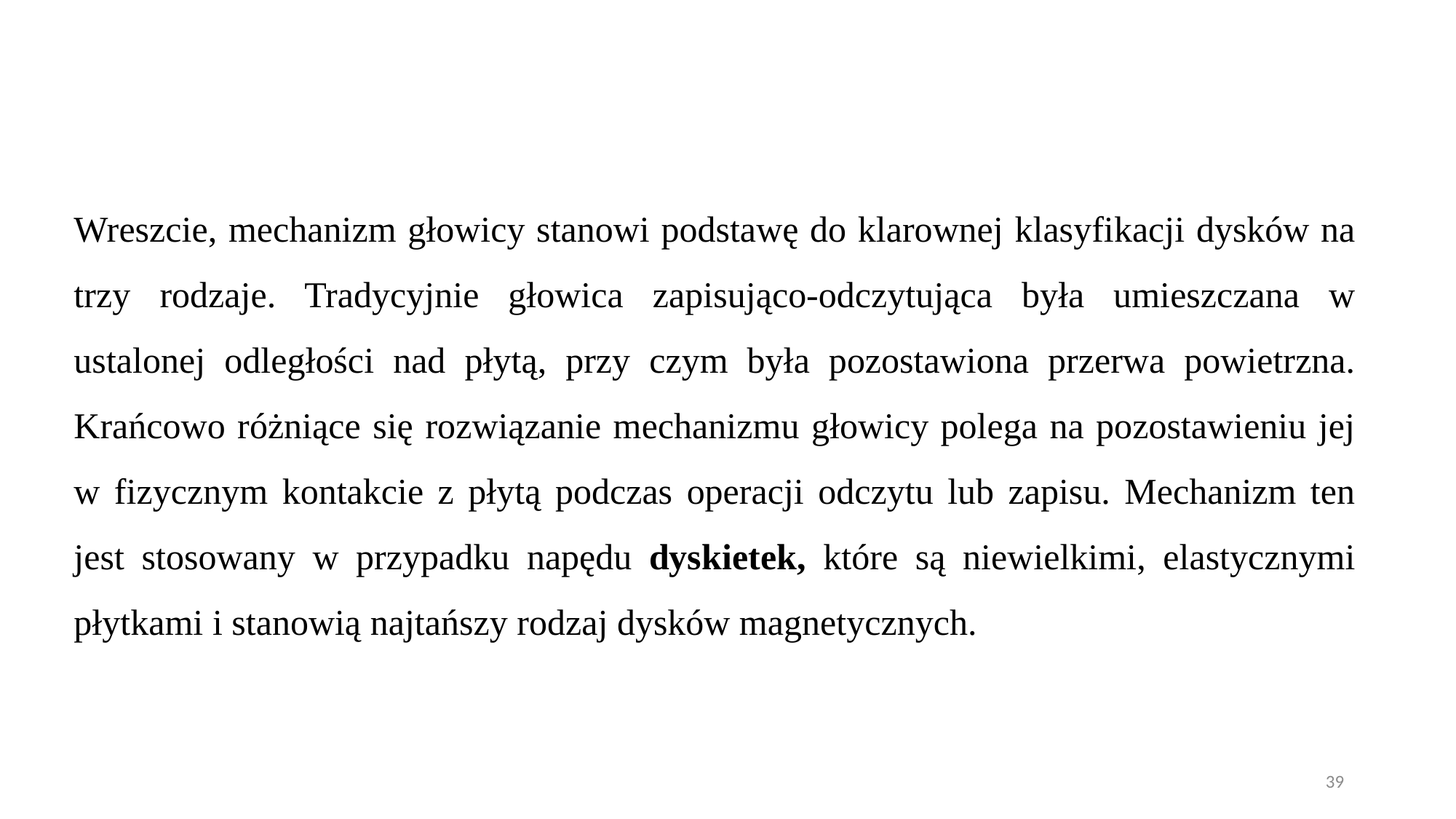

Wreszcie, mechanizm głowicy stanowi podstawę do klarownej klasyfikacji dysków na trzy rodzaje. Tradycyjnie głowica zapisująco-odczytująca była umieszczana w ustalonej odległości nad płytą, przy czym była pozostawiona przerwa powietrzna. Krańcowo różniące się rozwiązanie mechanizmu głowicy polega na pozostawieniu jej w fizycznym kontakcie z płytą podczas operacji odczytu lub zapisu. Mechanizm ten jest stosowany w przypadku napędu dyskietek, które są niewielkimi, elastycznymi płytkami i stanowią najtańszy rodzaj dysków magnetycznych.
39